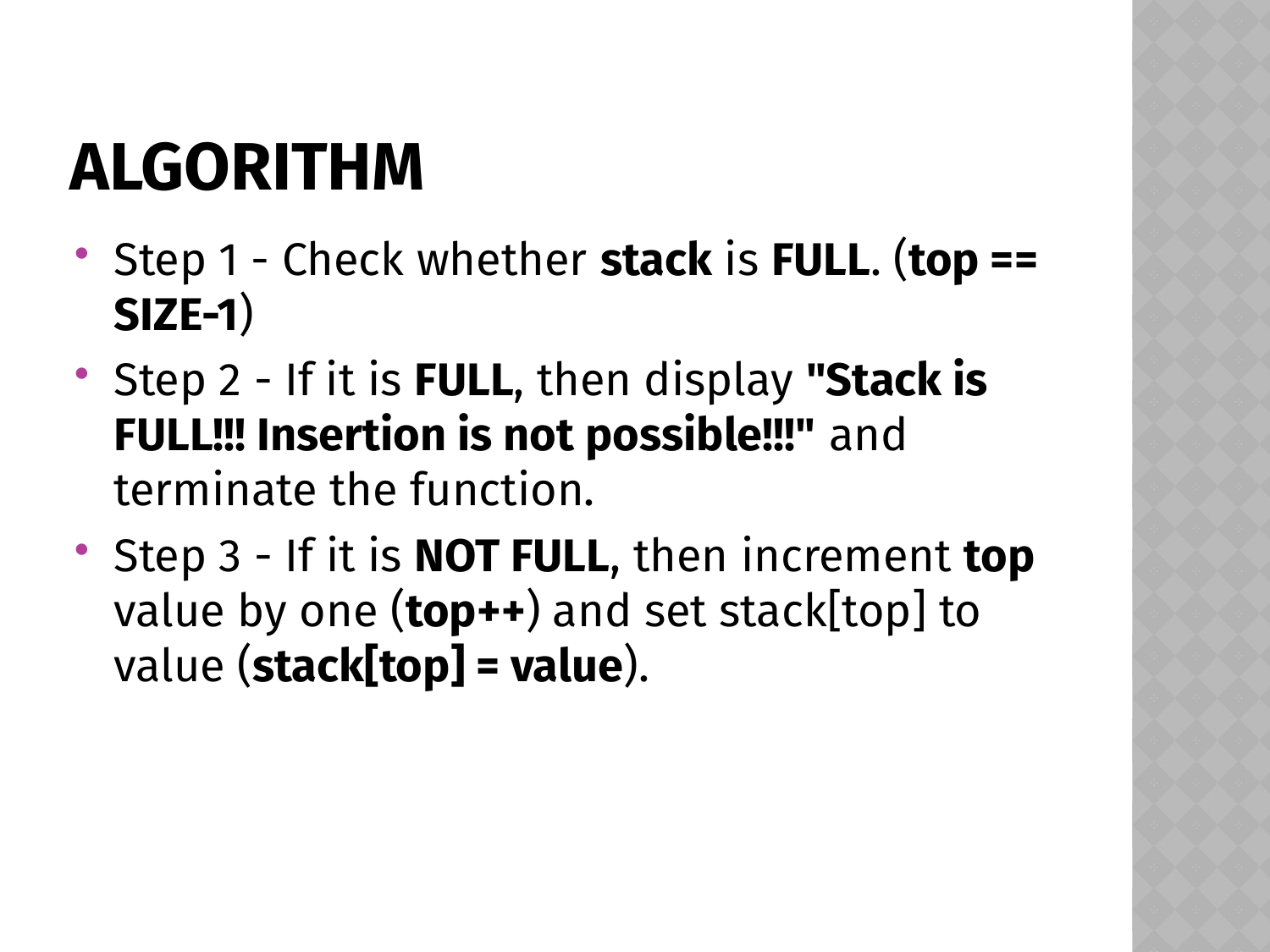

# Algorithm
Step 1 - Check whether stack is FULL. (top == SIZE-1)
Step 2 - If it is FULL, then display "Stack is FULL!!! Insertion is not possible!!!" and terminate the function.
Step 3 - If it is NOT FULL, then increment top value by one (top++) and set stack[top] to value (stack[top] = value).